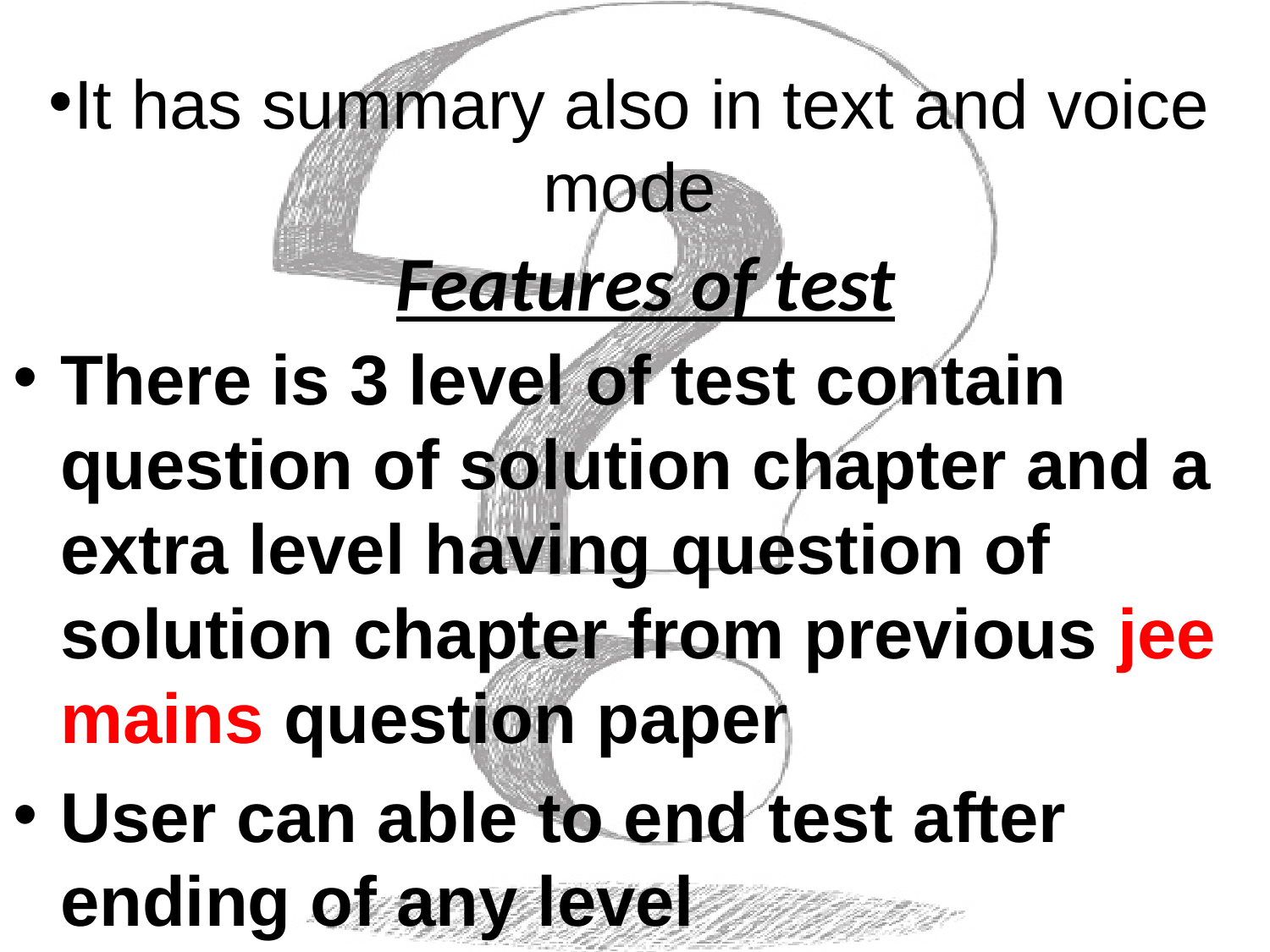

It has summary also in text and voice mode
# Features of test
There is 3 level of test contain question of solution chapter and a extra level having question of solution chapter from previous jee mains question paper
User can able to end test after ending of any level
when user complete it full test;